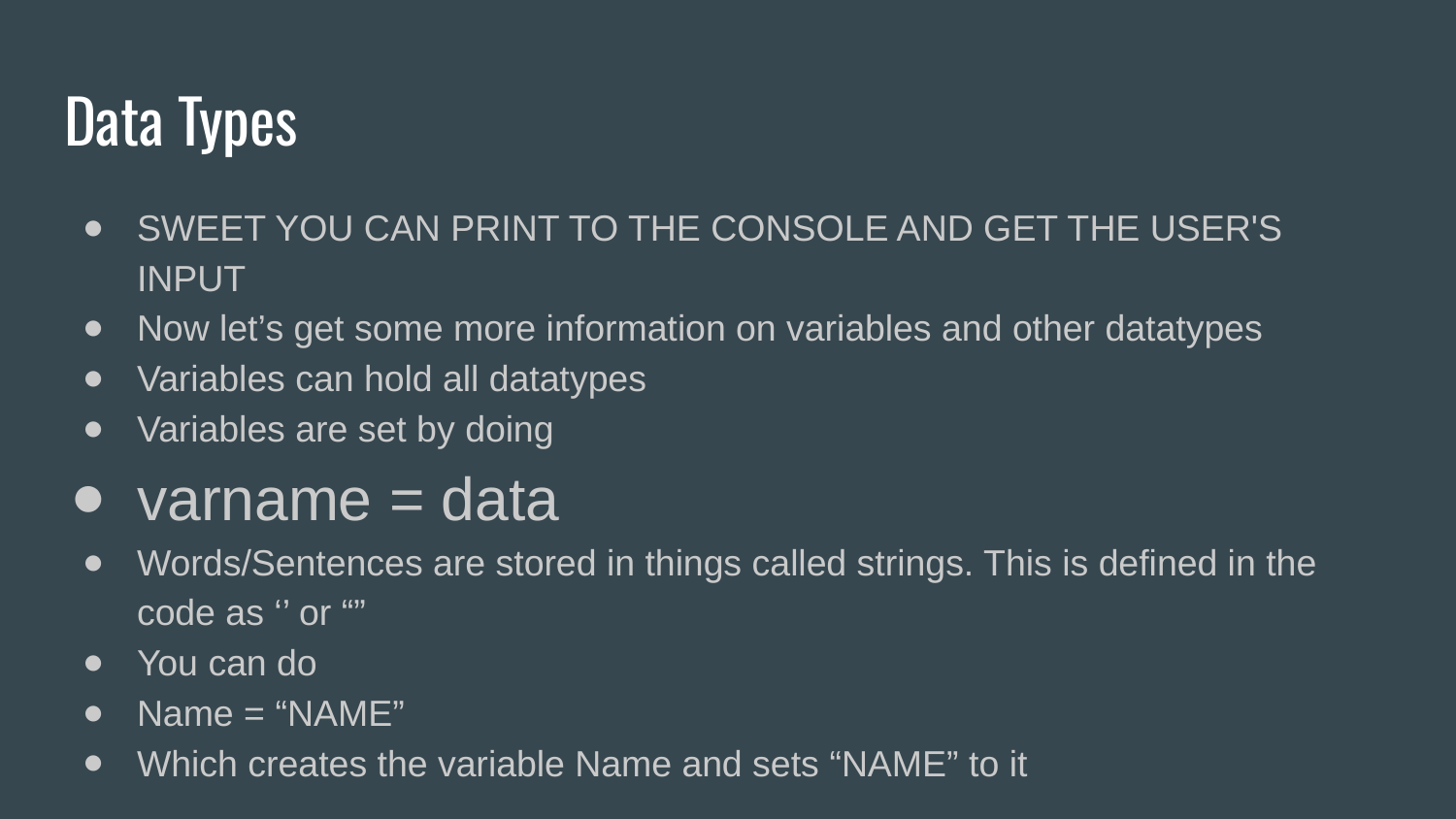

# Data Types
SWEET YOU CAN PRINT TO THE CONSOLE AND GET THE USER'S INPUT
Now let’s get some more information on variables and other datatypes
Variables can hold all datatypes
Variables are set by doing
varname = data
Words/Sentences are stored in things called strings. This is defined in the code as ‘’ or “”
You can do
Name = “NAME”
Which creates the variable Name and sets “NAME” to it